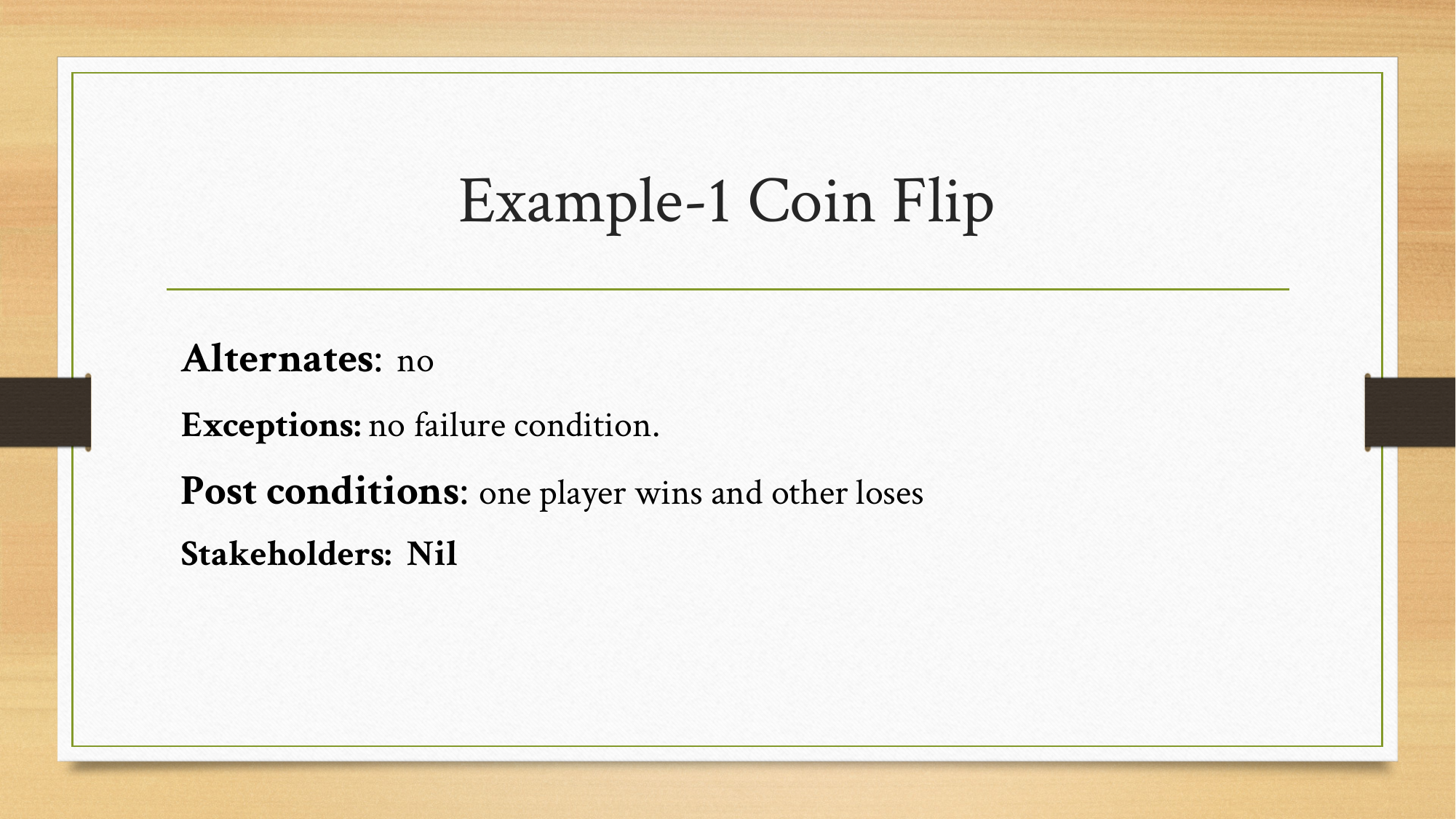

# Example-1 Coin Flip
Alternates: no
Exceptions: no failure condition.
Post conditions: one player wins and other loses
Stakeholders:  Nil